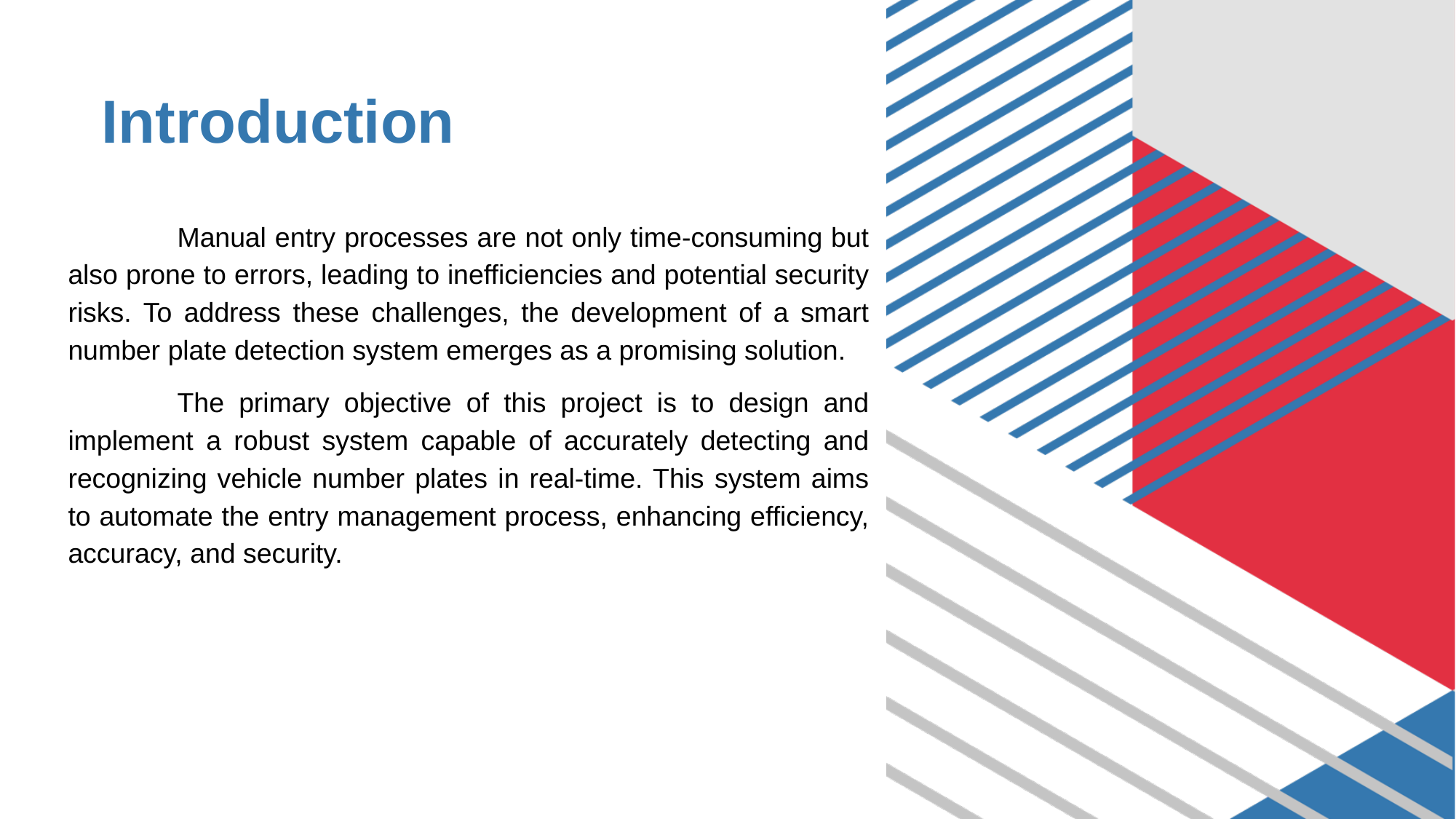

# Introduction

	Manual entry processes are not only time-consuming but also prone to errors, leading to inefficiencies and potential security risks. To address these challenges, the development of a smart number plate detection system emerges as a promising solution.
	The primary objective of this project is to design and implement a robust system capable of accurately detecting and recognizing vehicle number plates in real-time. This system aims to automate the entry management process, enhancing efficiency, accuracy, and security.